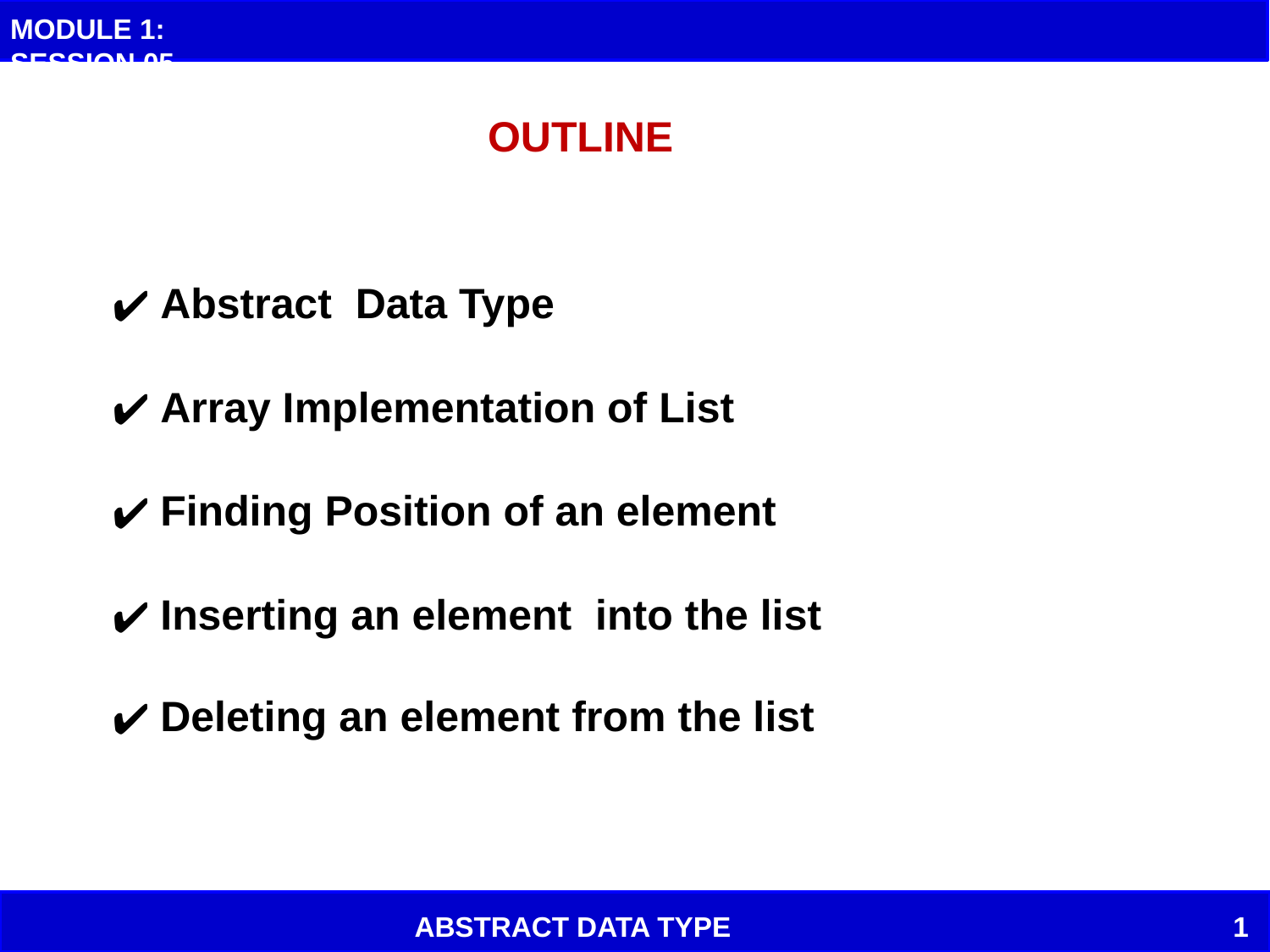

MODULE 1: SESSION 05
# OUTLINE
Abstract  Data Type

Array Implementation of List

Finding Position of an element

Inserting an element  into the list

Deleting an element from the list

ABSTRACT DATA TYPE
1